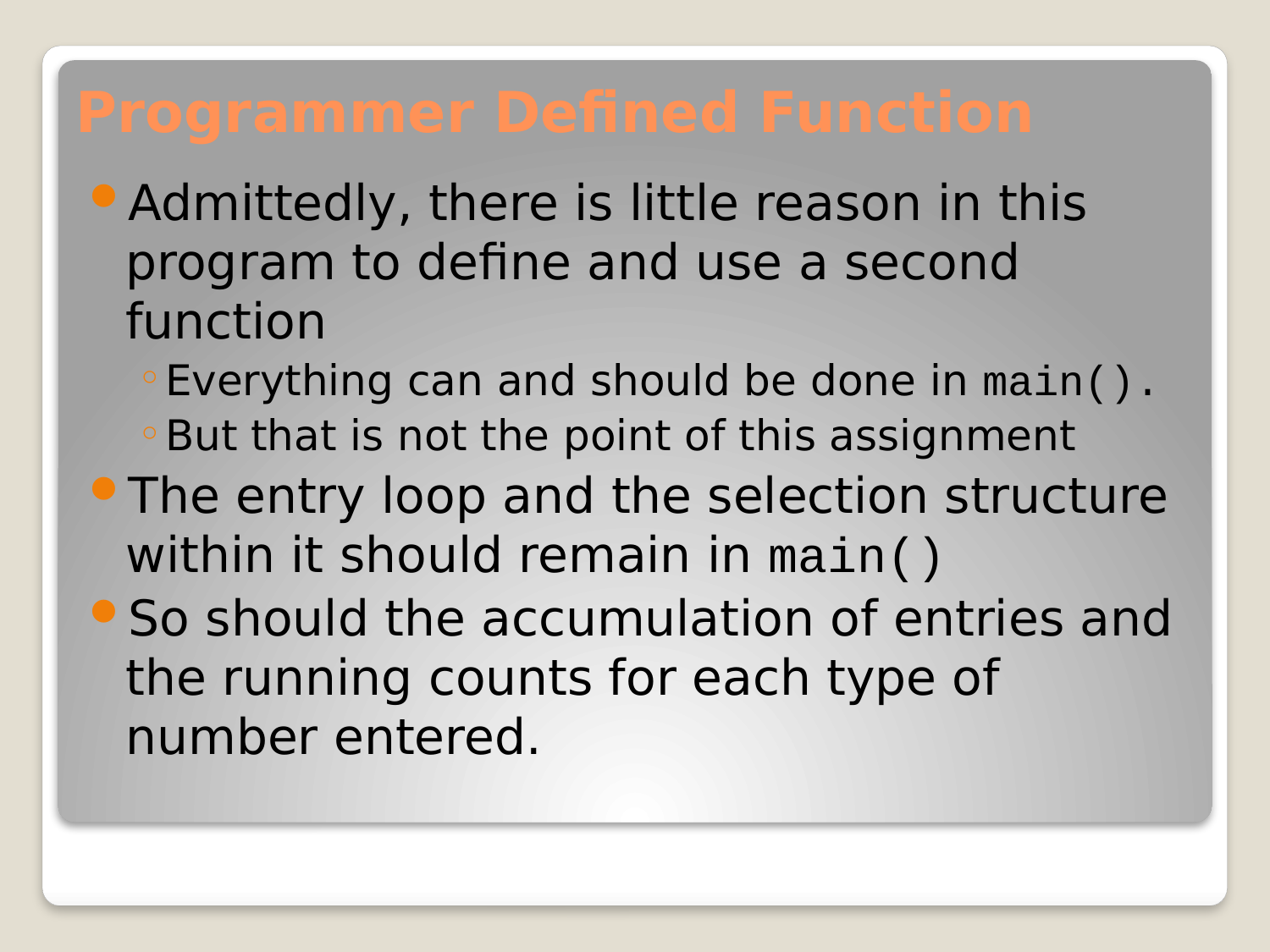

# Programmer Defined Function
Admittedly, there is little reason in this program to define and use a second function
Everything can and should be done in main().
But that is not the point of this assignment
The entry loop and the selection structure within it should remain in main()
So should the accumulation of entries and the running counts for each type of number entered.